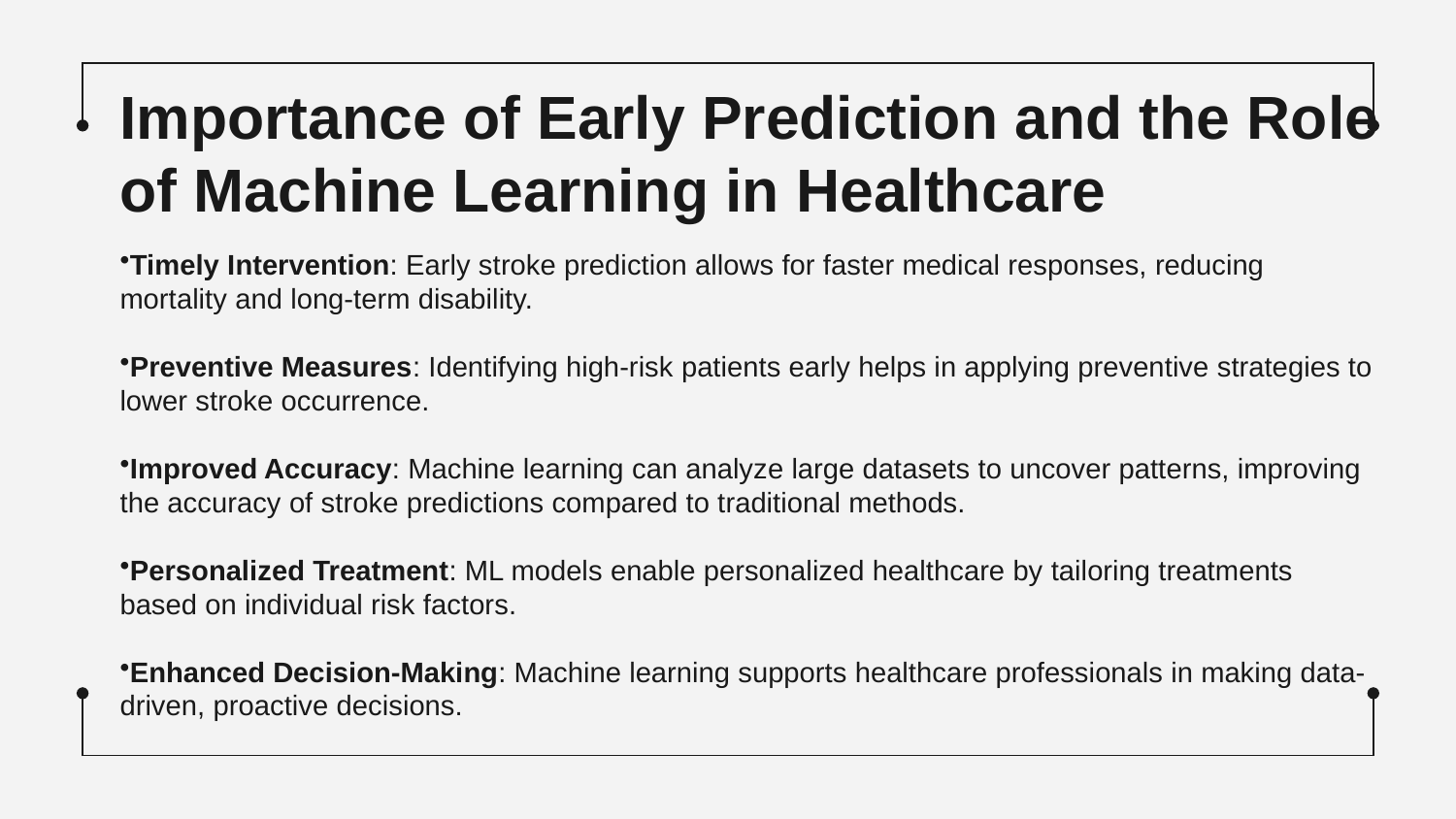

# Importance of Early Prediction and the Role of Machine Learning in Healthcare

Timely Intervention: Early stroke prediction allows for faster medical responses, reducing mortality and long-term disability.

Preventive Measures: Identifying high-risk patients early helps in applying preventive strategies to lower stroke occurrence.

Improved Accuracy: Machine learning can analyze large datasets to uncover patterns, improving the accuracy of stroke predictions compared to traditional methods.

Personalized Treatment: ML models enable personalized healthcare by tailoring treatments based on individual risk factors.

Enhanced Decision-Making: Machine learning supports healthcare professionals in making data-driven, proactive decisions.